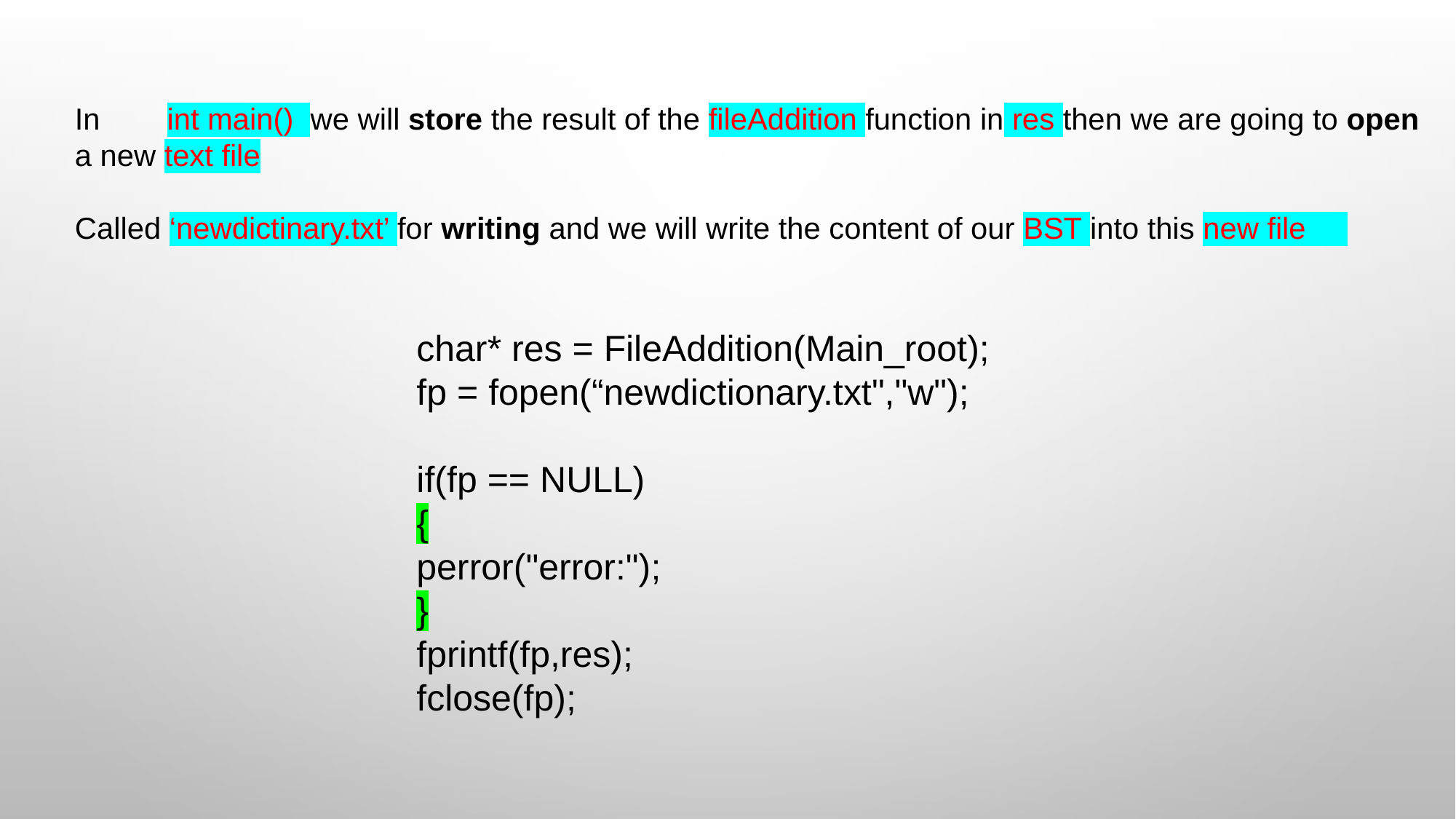

In        int main()  we will store the result of the fileAddition function in res then we are going to open a new text file

Called ‘newdictinary.txt’ for writing and we will write the content of our BST into this new file
char* res = FileAddition(Main_root);
fp = fopen(“newdictionary.txt","w");
if(fp == NULL)
{
perror("error:");
}
fprintf(fp,res);
fclose(fp);